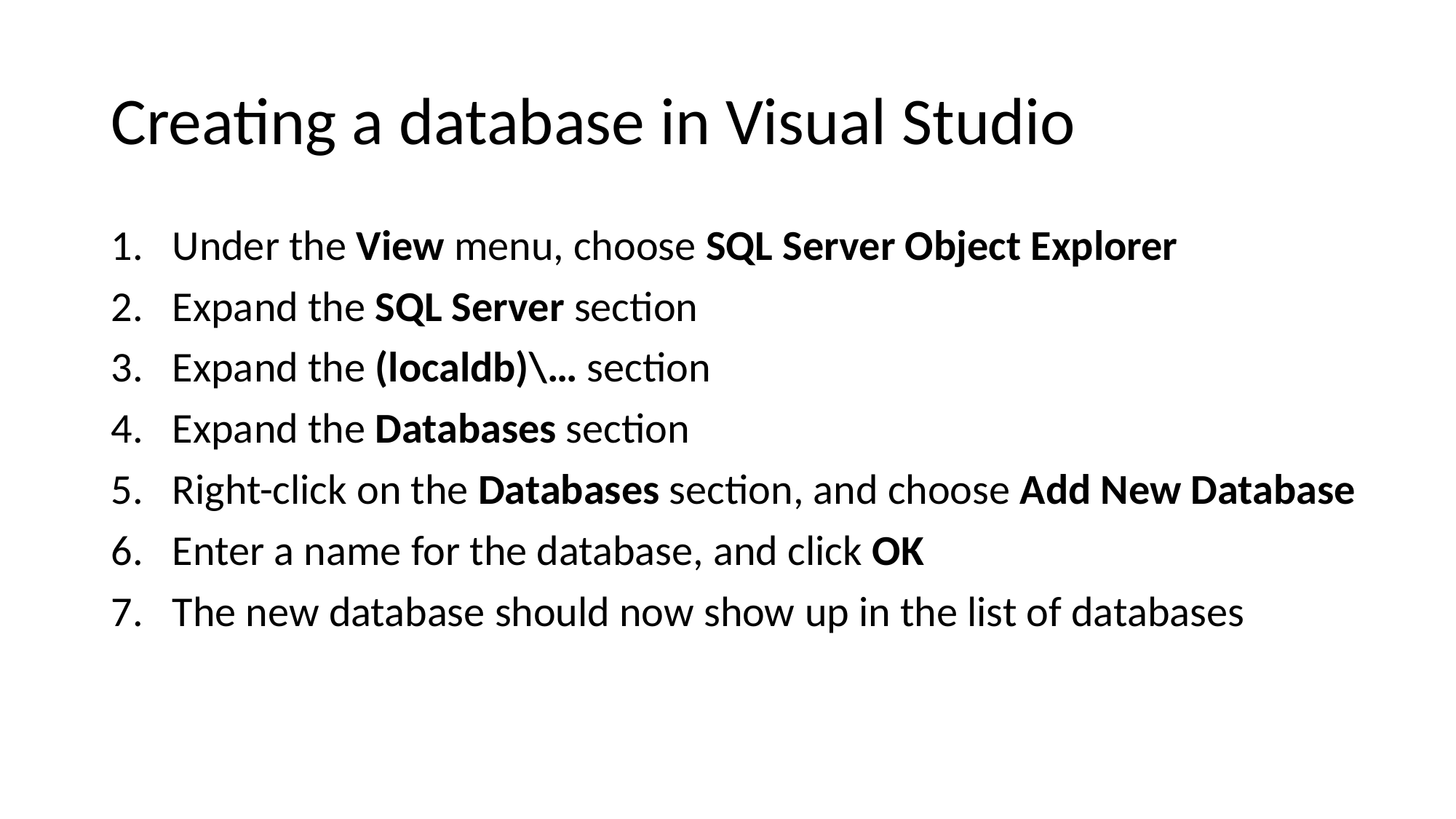

# Creating a database in Visual Studio
Under the View menu, choose SQL Server Object Explorer
Expand the SQL Server section
Expand the (localdb)\… section
Expand the Databases section
Right-click on the Databases section, and choose Add New Database
Enter a name for the database, and click OK
The new database should now show up in the list of databases